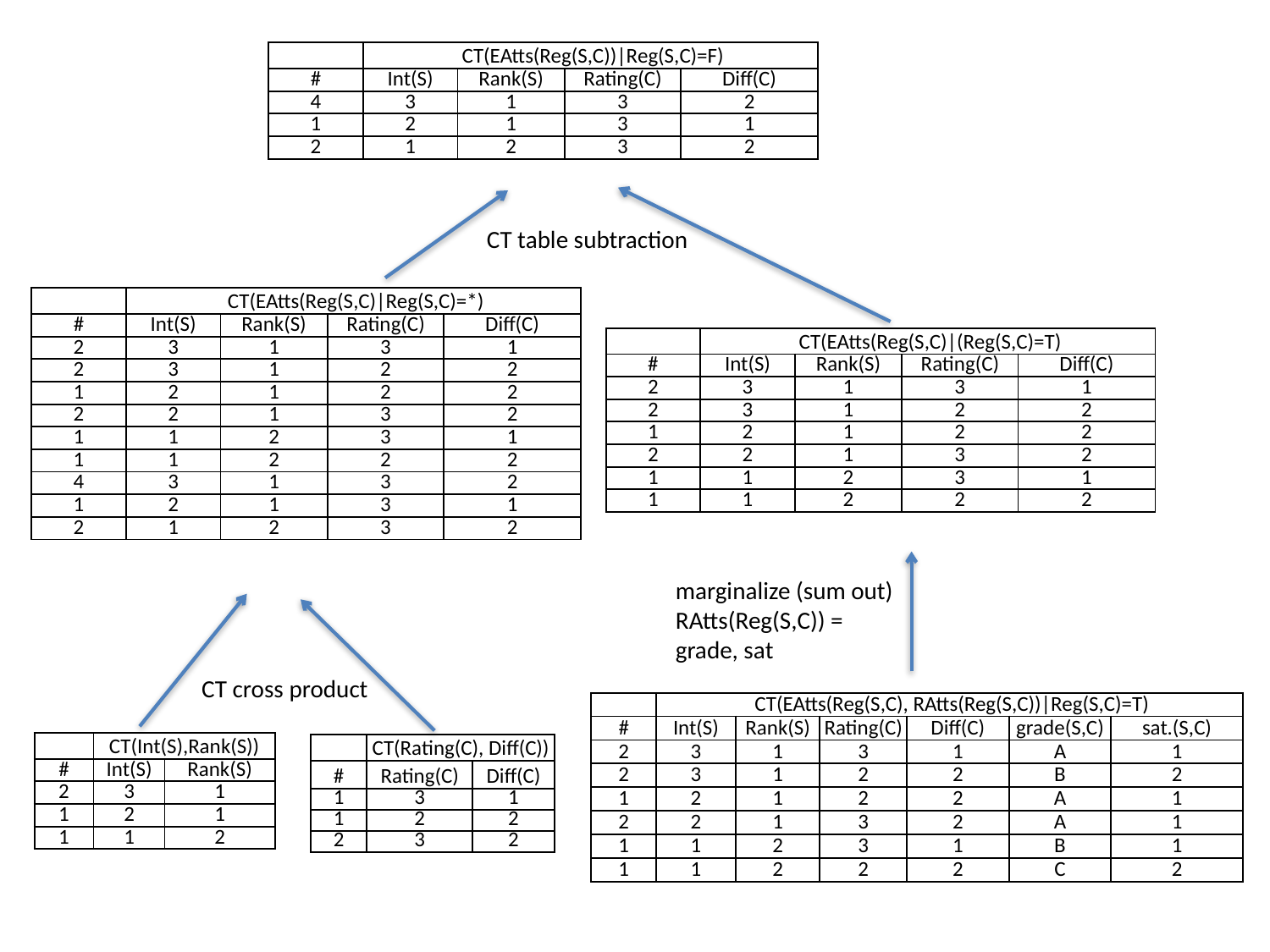

|  | CT(EAtts(Reg(S,C))|Reg(S,C)=F) |  |  |  |
| --- | --- | --- | --- | --- |
| # | Int(S) | Rank(S) | Rating(C) | Diff(C) |
| 4 | 3 | 1 | 3 | 2 |
| 1 | 2 | 1 | 3 | 1 |
| 2 | 1 | 2 | 3 | 2 |
CT table subtraction
|  | CT(EAtts(Reg(S,C)|Reg(S,C)=\*) |  |  |  |
| --- | --- | --- | --- | --- |
| # | Int(S) | Rank(S) | Rating(C) | Diff(C) |
| 2 | 3 | 1 | 3 | 1 |
| 2 | 3 | 1 | 2 | 2 |
| 1 | 2 | 1 | 2 | 2 |
| 2 | 2 | 1 | 3 | 2 |
| 1 | 1 | 2 | 3 | 1 |
| 1 | 1 | 2 | 2 | 2 |
| 4 | 3 | 1 | 3 | 2 |
| 1 | 2 | 1 | 3 | 1 |
| 2 | 1 | 2 | 3 | 2 |
|  | CT(EAtts(Reg(S,C)|(Reg(S,C)=T) |  |  |  |
| --- | --- | --- | --- | --- |
| # | Int(S) | Rank(S) | Rating(C) | Diff(C) |
| 2 | 3 | 1 | 3 | 1 |
| 2 | 3 | 1 | 2 | 2 |
| 1 | 2 | 1 | 2 | 2 |
| 2 | 2 | 1 | 3 | 2 |
| 1 | 1 | 2 | 3 | 1 |
| 1 | 1 | 2 | 2 | 2 |
marginalize (sum out)
RAtts(Reg(S,C)) =
grade, sat
CT cross product
|  | CT(EAtts(Reg(S,C), RAtts(Reg(S,C))|Reg(S,C)=T) |  |  |  |  |  |
| --- | --- | --- | --- | --- | --- | --- |
| # | Int(S) | Rank(S) | Rating(C) | Diff(C) | grade(S,C) | sat.(S,C) |
| 2 | 3 | 1 | 3 | 1 | A | 1 |
| 2 | 3 | 1 | 2 | 2 | B | 2 |
| 1 | 2 | 1 | 2 | 2 | A | 1 |
| 2 | 2 | 1 | 3 | 2 | A | 1 |
| 1 | 1 | 2 | 3 | 1 | B | 1 |
| 1 | 1 | 2 | 2 | 2 | C | 2 |
|  | CT(Int(S),Rank(S)) |  |
| --- | --- | --- |
| # | Int(S) | Rank(S) |
| 2 | 3 | 1 |
| 1 | 2 | 1 |
| 1 | 1 | 2 |
|  | CT(Rating(C), Diff(C)) |  |
| --- | --- | --- |
| # | Rating(C) | Diff(C) |
| 1 | 3 | 1 |
| 1 | 2 | 2 |
| 2 | 3 | 2 |